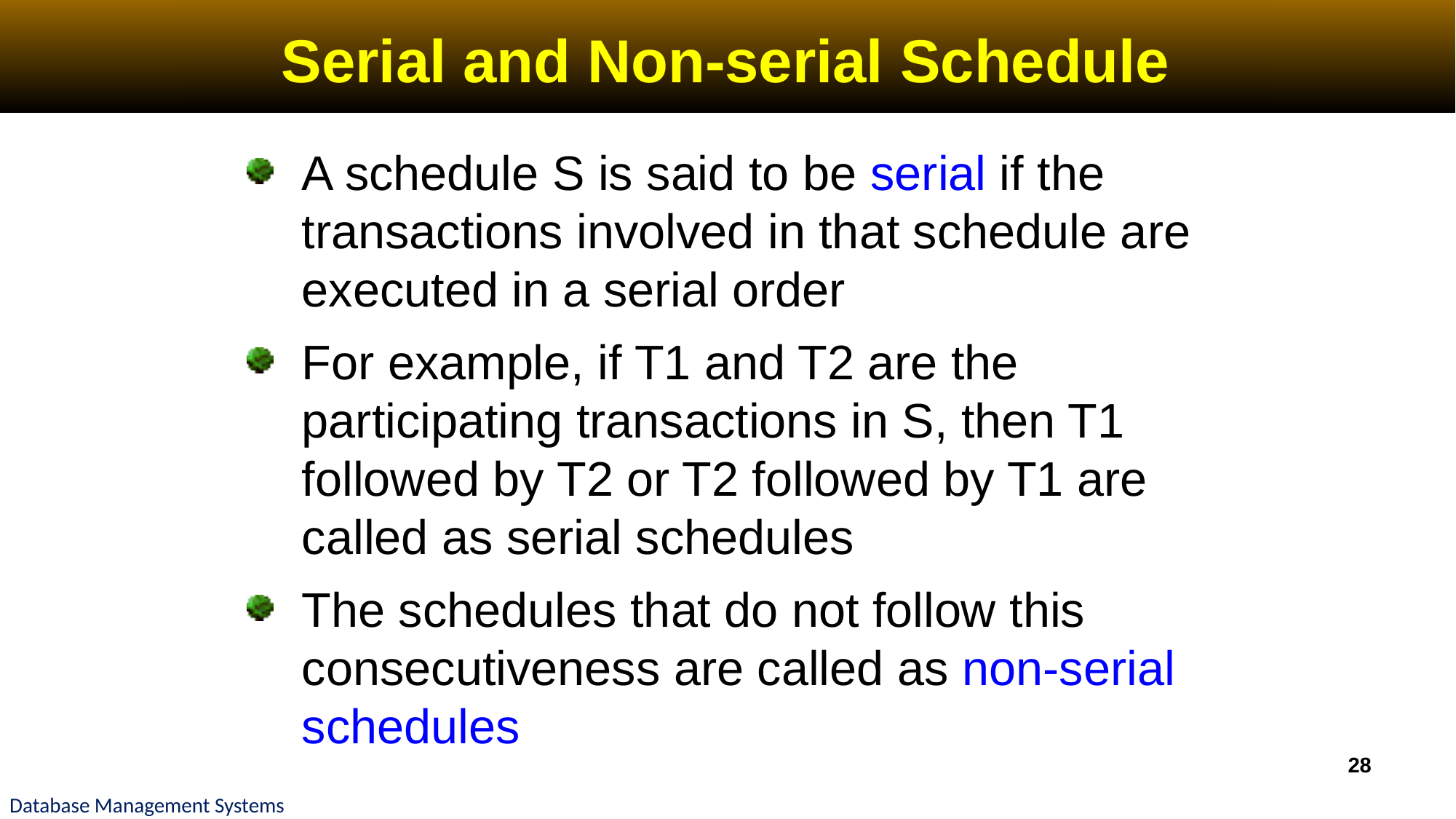

# Serial and Non-serial Schedule
A schedule S is said to be serial if the transactions involved in that schedule are executed in a serial order
For example, if T1 and T2 are the participating transactions in S, then T1 followed by T2 or T2 followed by T1 are called as serial schedules
The schedules that do not follow this consecutiveness are called as non-serial schedules
28